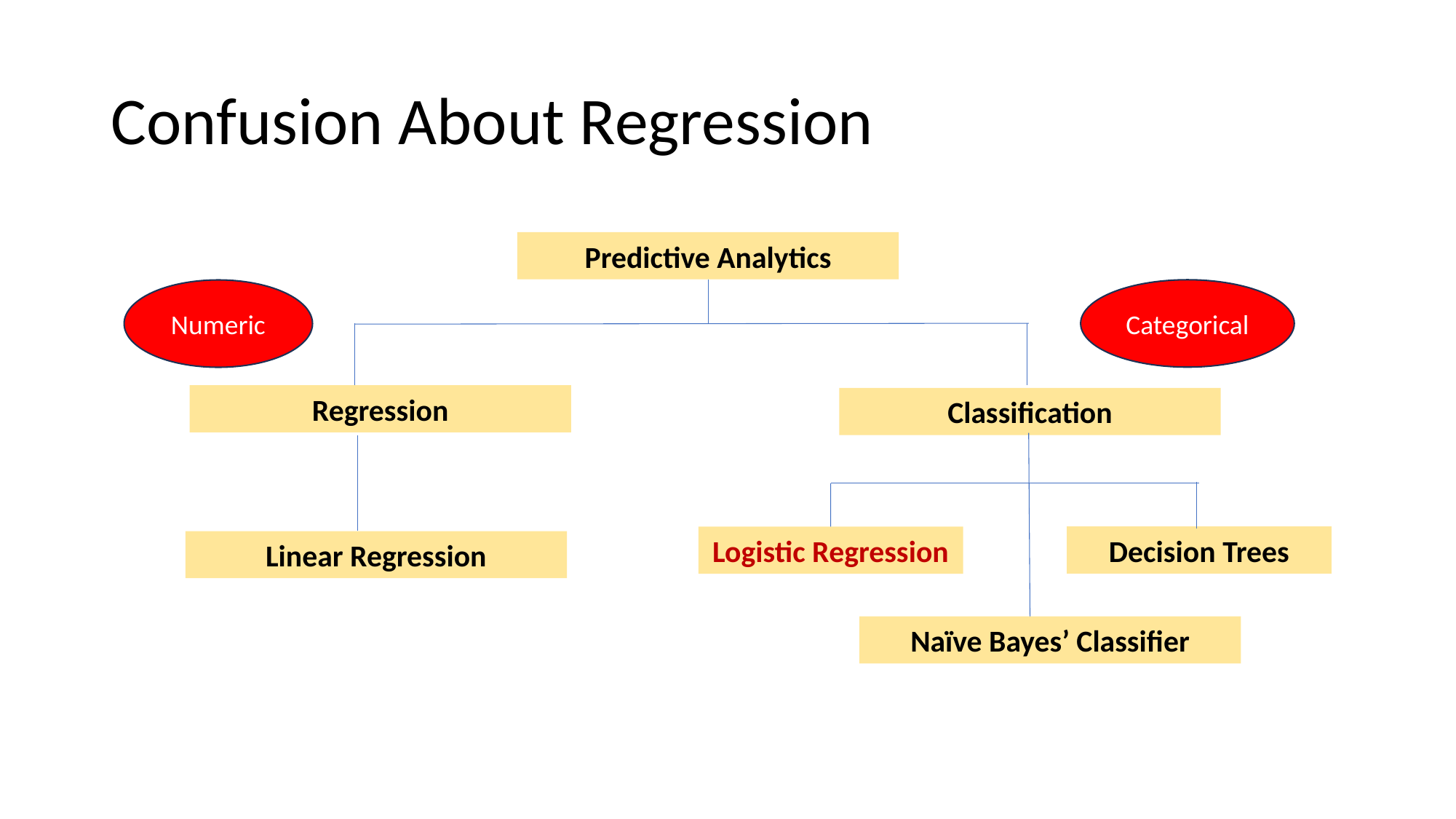

# Confusion About Regression

Predictive Analytics
Categorical
Numeric
Regression
Classification
Decision Trees
Logistic Regression
Linear Regression
Naïve Bayes’ Classifier